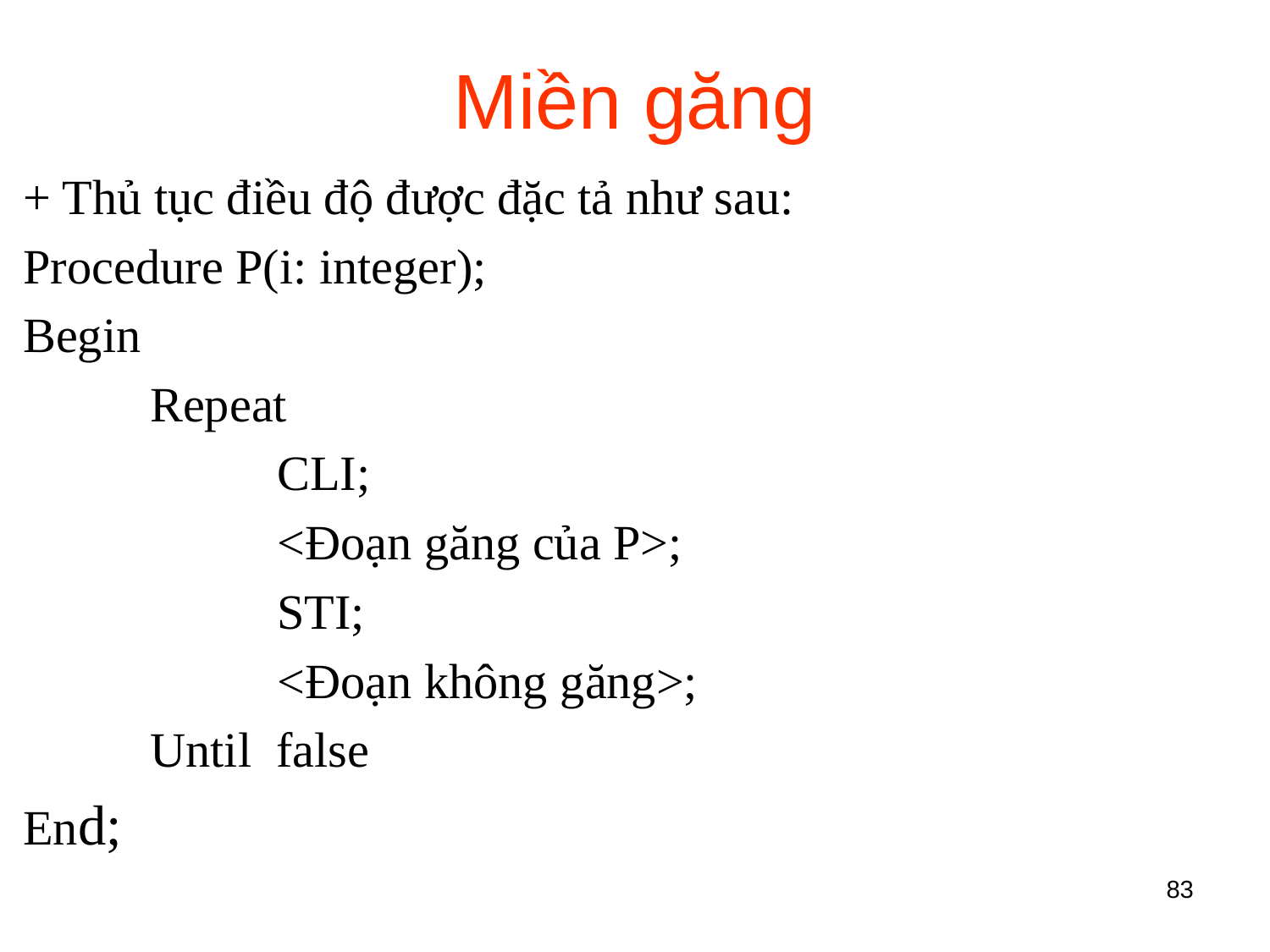

# Miền găng
+ Thủ tục điều độ được đặc tả như sau:
Procedure P(i: integer);
Begin
	Repeat
		CLI;
		<Đoạn găng của P>;
		STI;
		<Đoạn không găng>;
	Until  false
End;
83